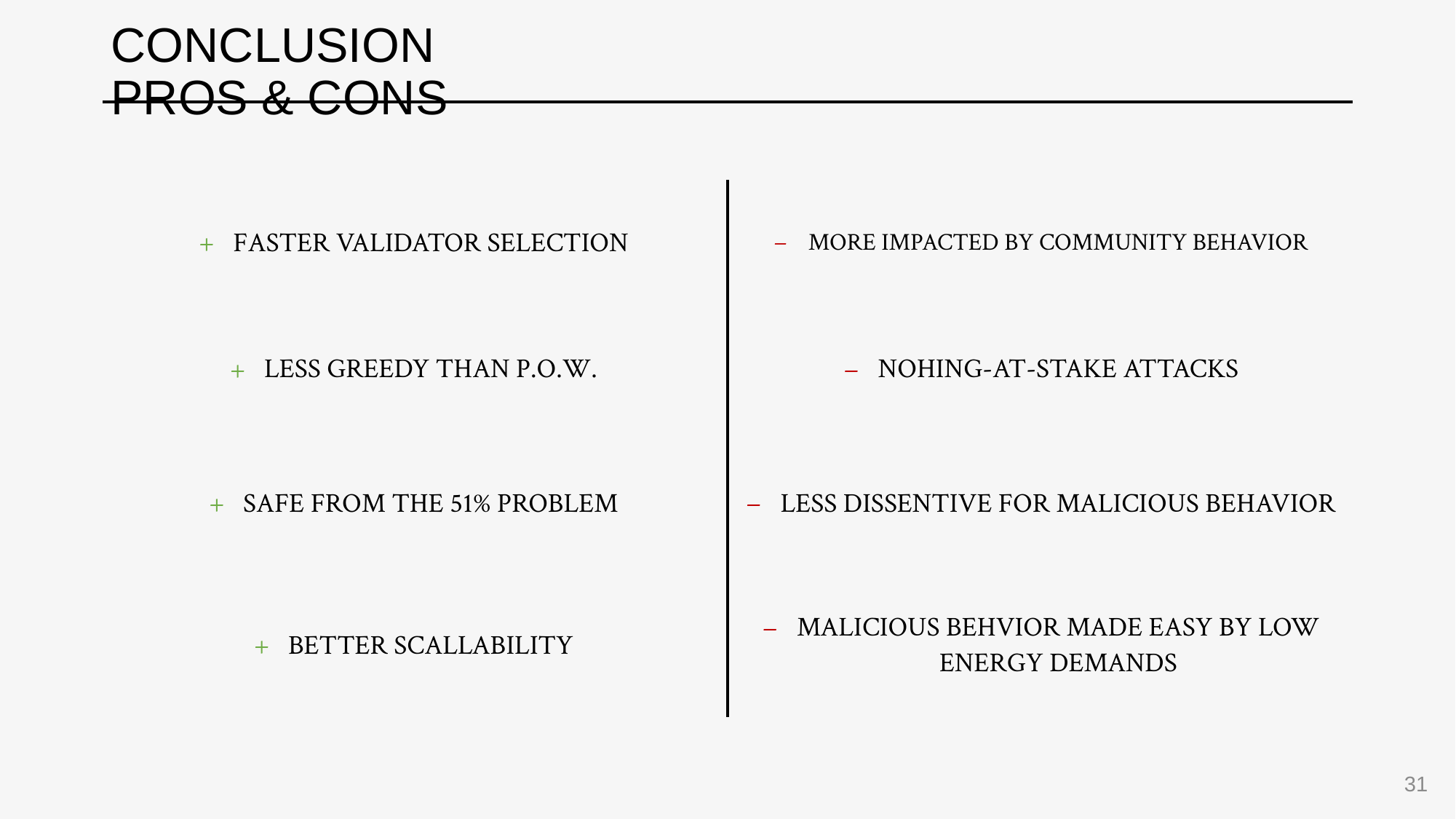

# CONCLUSION	            				                 PROS & CONS
| FASTER VALIDATOR SELECTION | MORE IMPACTED BY COMMUNITY BEHAVIOR |
| --- | --- |
| LESS GREEDY THAN P.O.W. | NOHING-AT-STAKE ATTACKS |
| SAFE FROM THE 51% PROBLEM | LESS DISSENTIVE FOR MALICIOUS BEHAVIOR |
| BETTER SCALLABILITY | MALICIOUS BEHVIOR MADE EASY BY LOW ENERGY DEMANDS |
31